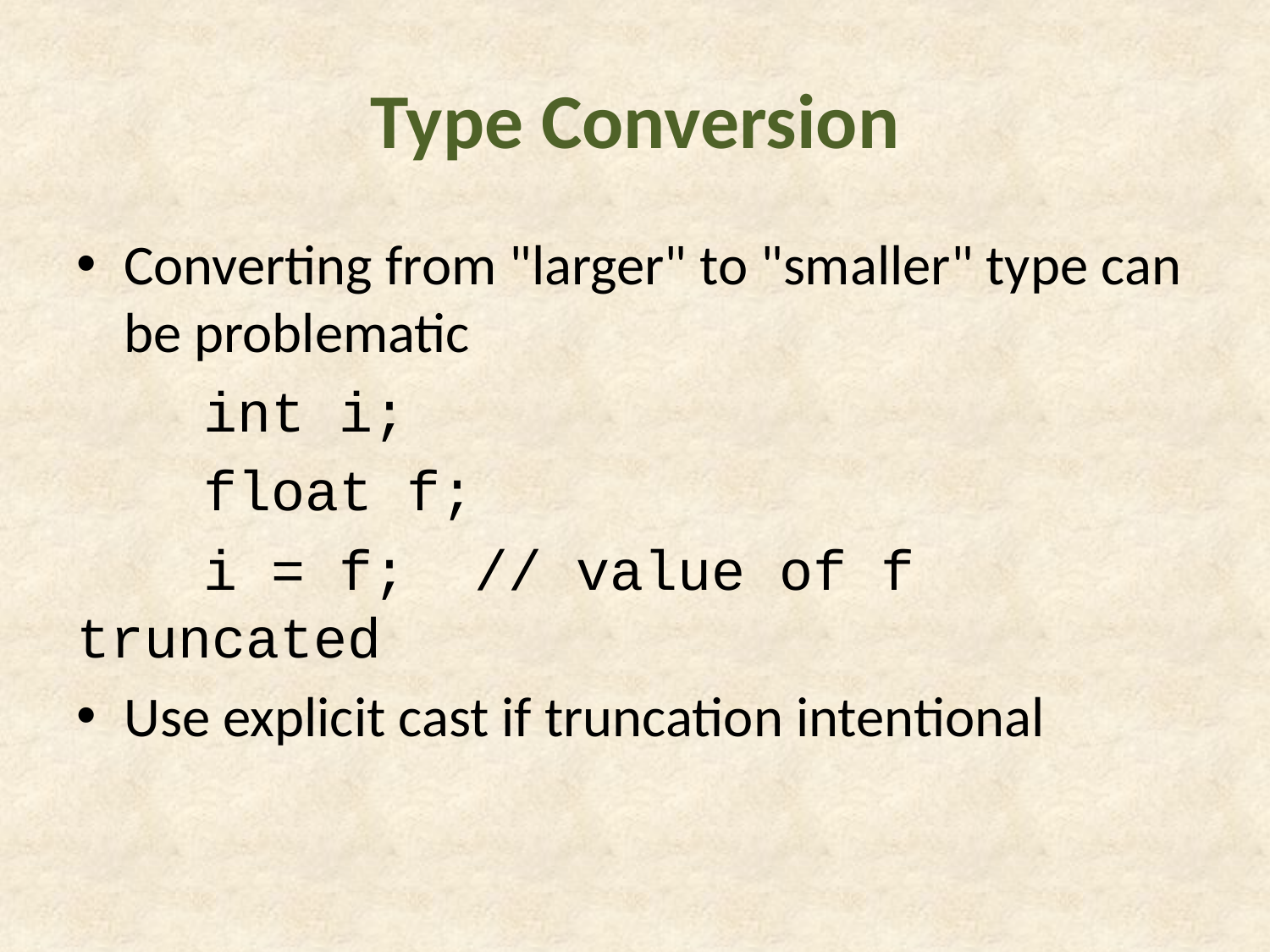

# Type Conversion
Converting from "larger" to "smaller" type can be problematic
	int i;
	float f;
	i = f;  // value of f truncated
Use explicit cast if truncation intentional